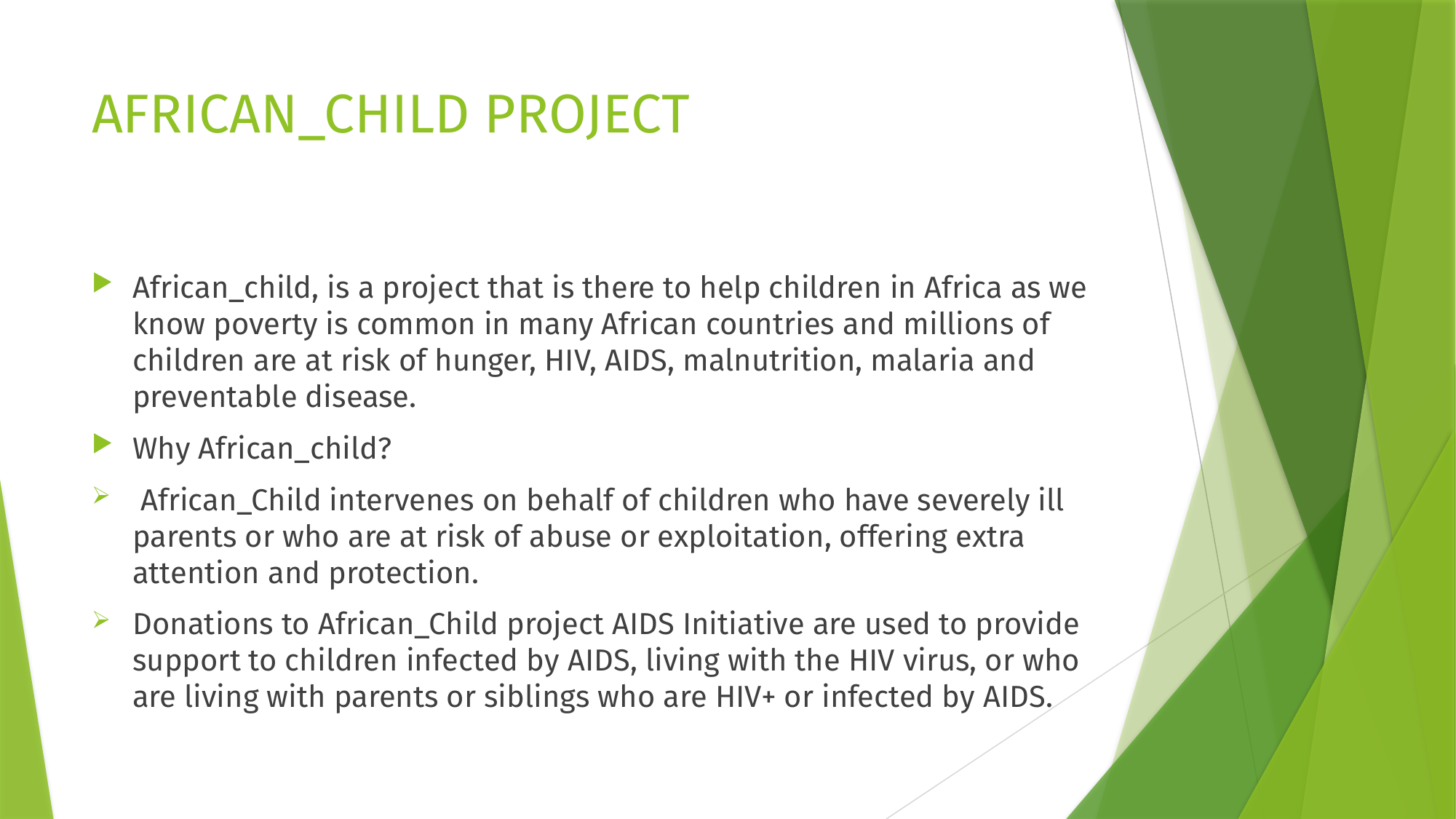

# AFRICAN_CHILD PROJECT
African_child, is a project that is there to help children in Africa as we know poverty is common in many African countries and millions of children are at risk of hunger, HIV, AIDS, malnutrition, malaria and preventable disease.
Why African_child?
 African_Child intervenes on behalf of children who have severely ill parents or who are at risk of abuse or exploitation, offering extra attention and protection.
Donations to African_Child project AIDS Initiative are used to provide support to children infected by AIDS, living with the HIV virus, or who are living with parents or siblings who are HIV+ or infected by AIDS.